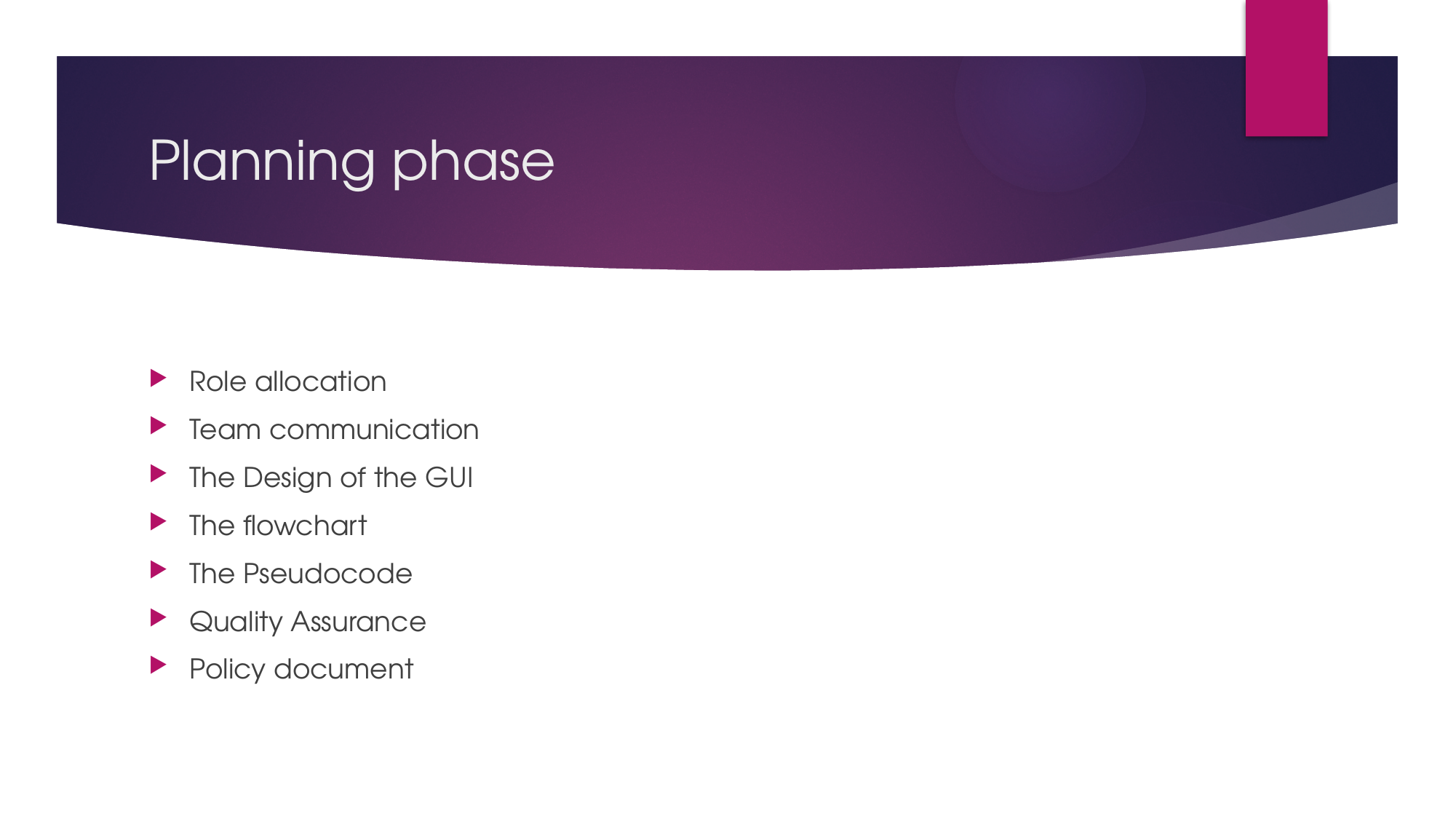

# Planning phase

Role allocation
Team communication
The Design of the GUI
The flowchart
The Pseudocode
Quality Assurance
Policy document